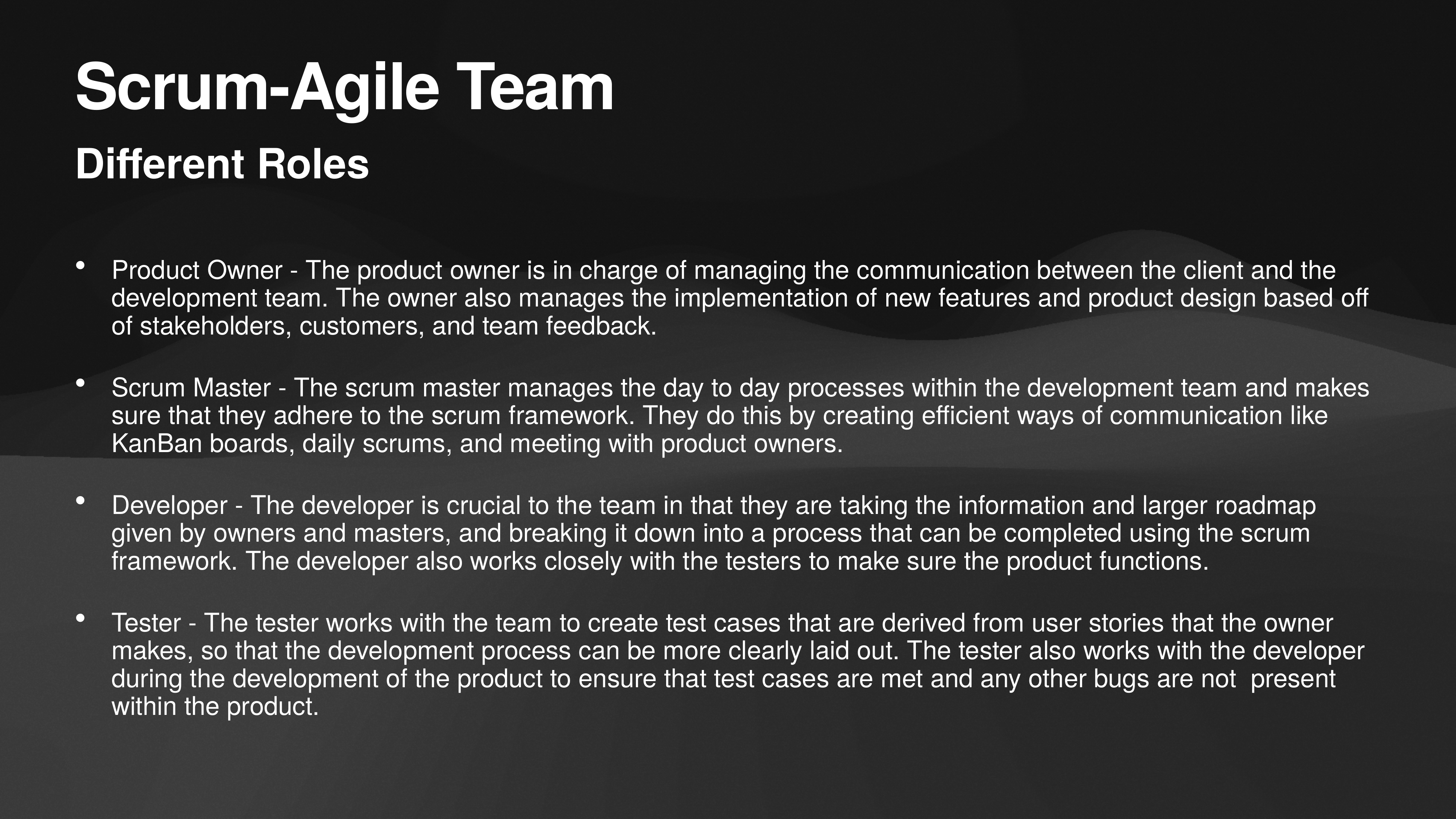

# Scrum-Agile Team
Different Roles
Product Owner - The product owner is in charge of managing the communication between the client and the development team. The owner also manages the implementation of new features and product design based off of stakeholders, customers, and team feedback.
Scrum Master - The scrum master manages the day to day processes within the development team and makes sure that they adhere to the scrum framework. They do this by creating efficient ways of communication like KanBan boards, daily scrums, and meeting with product owners.
Developer - The developer is crucial to the team in that they are taking the information and larger roadmap given by owners and masters, and breaking it down into a process that can be completed using the scrum framework. The developer also works closely with the testers to make sure the product functions.
Tester - The tester works with the team to create test cases that are derived from user stories that the owner makes, so that the development process can be more clearly laid out. The tester also works with the developer during the development of the product to ensure that test cases are met and any other bugs are not  present within the product.